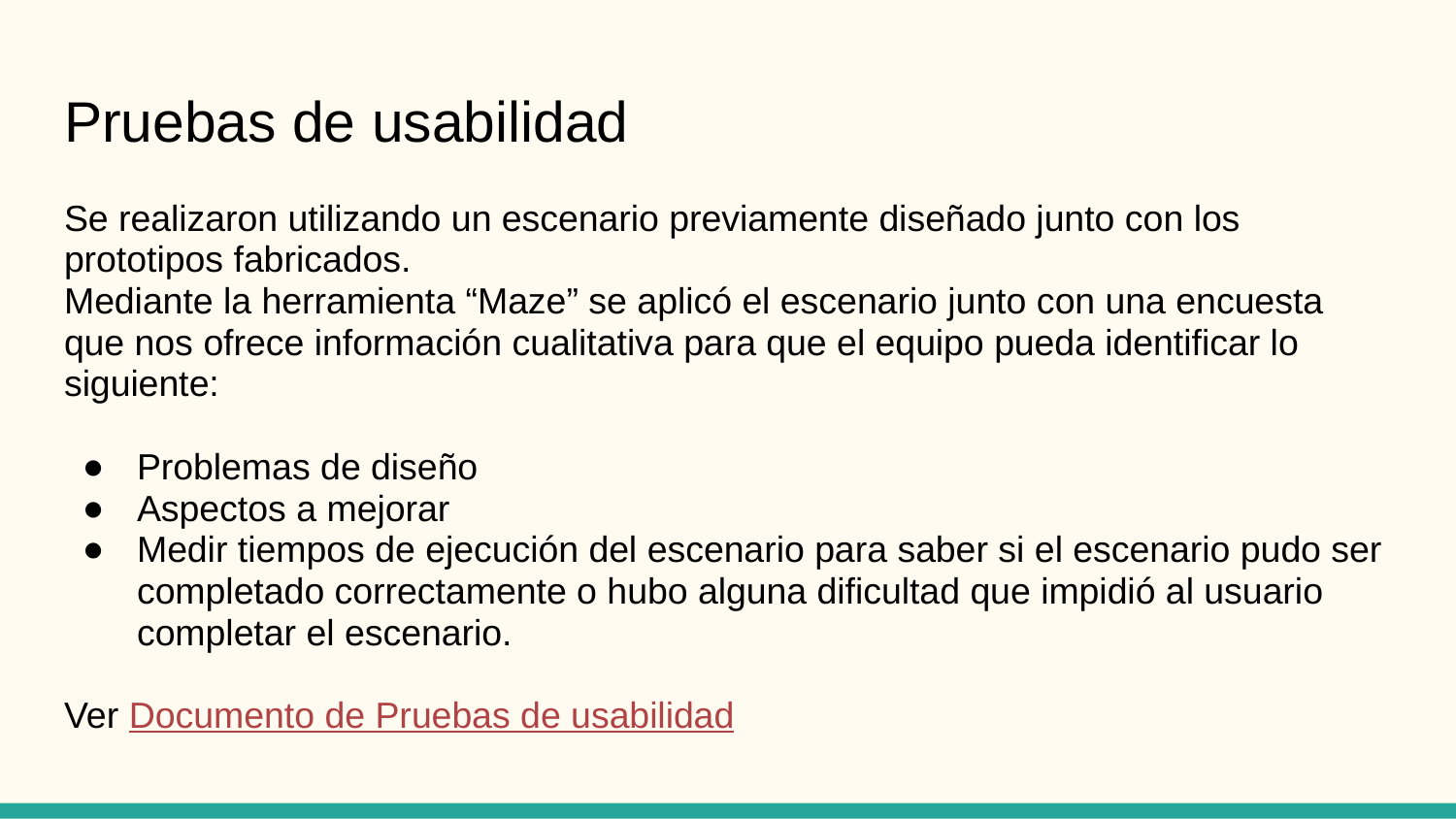

# Pruebas de usabilidad
Se realizaron utilizando un escenario previamente diseñado junto con los prototipos fabricados.
Mediante la herramienta “Maze” se aplicó el escenario junto con una encuesta que nos ofrece información cualitativa para que el equipo pueda identificar lo siguiente:

Problemas de diseño
Aspectos a mejorar
Medir tiempos de ejecución del escenario para saber si el escenario pudo ser completado correctamente o hubo alguna dificultad que impidió al usuario completar el escenario.

Ver Documento de Pruebas de usabilidad